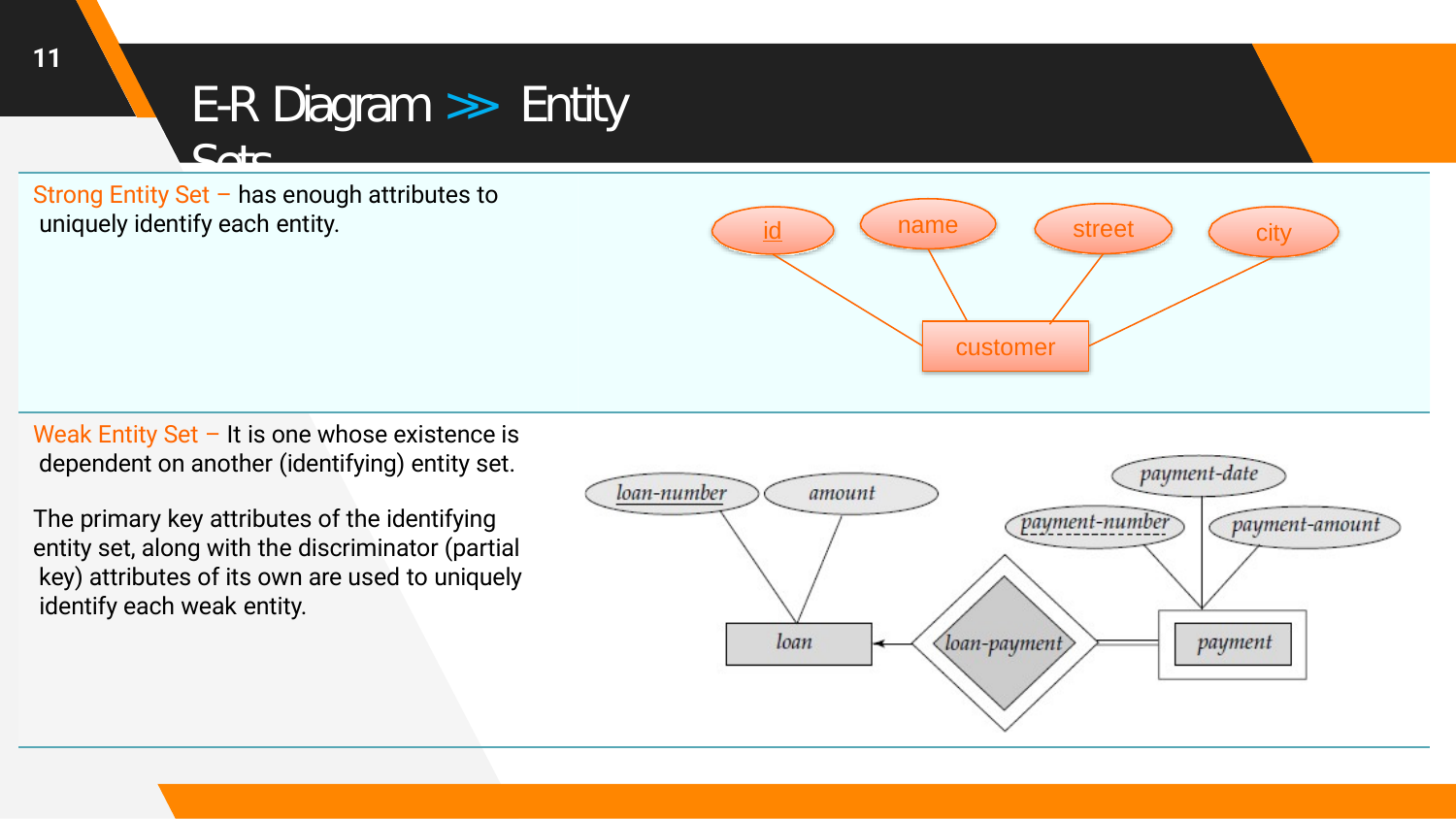

11
# E-R Diagram >> Entity Sets

Strong Entity Set – has enough attributes to  uniquely identify each entity.

name
street
id
city

customer
Weak Entity Set – It is one whose existence is  dependent on another (identifying) entity set.

The primary key attributes of the identifying  entity set, along with the discriminator (partial  key) attributes of its own are used to uniquely  identify each weak entity.